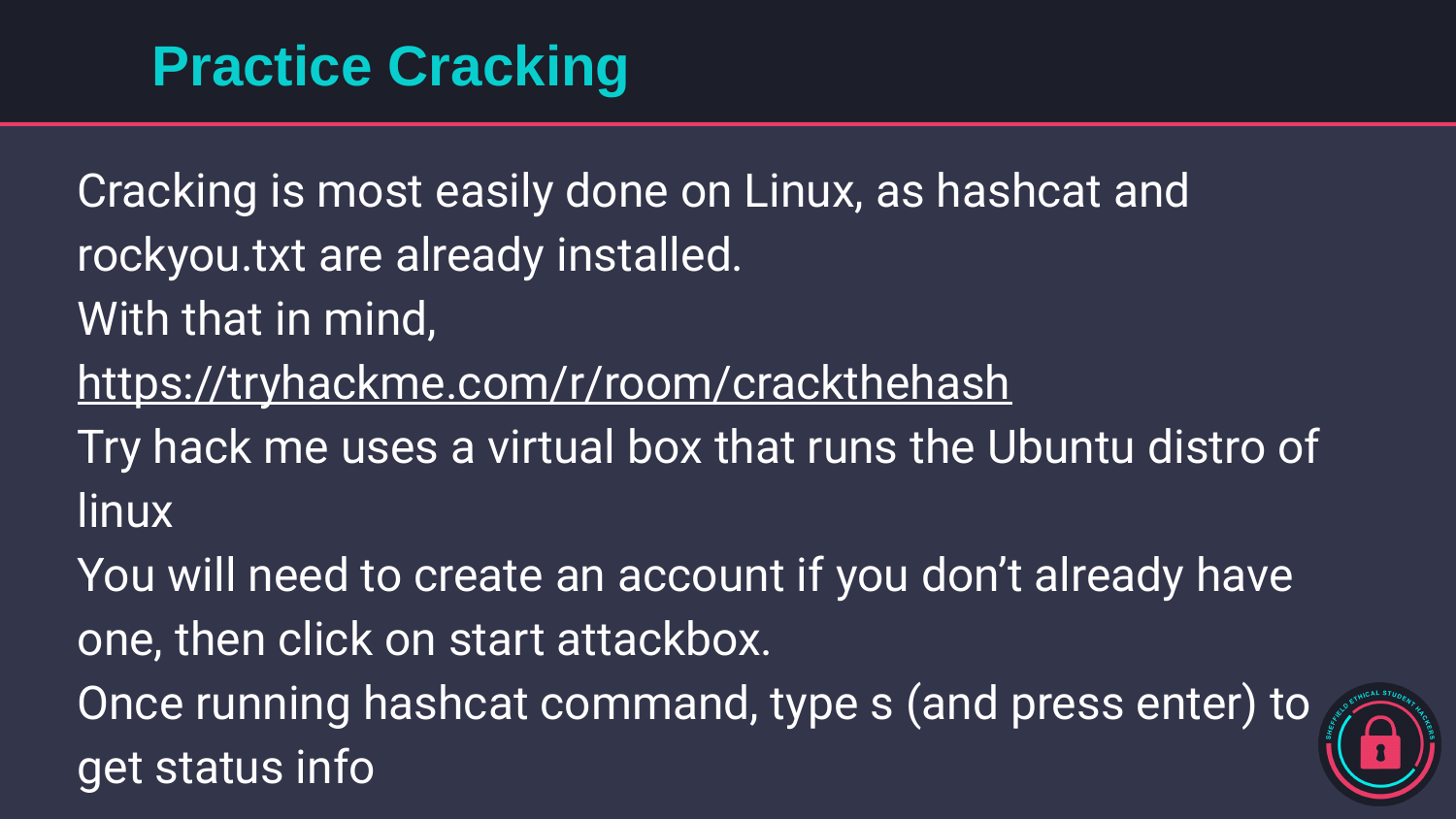

# Practice Cracking
Cracking is most easily done on Linux, as hashcat and rockyou.txt are already installed.
With that in mind,
https://tryhackme.com/r/room/crackthehash
Try hack me uses a virtual box that runs the Ubuntu distro of linux
You will need to create an account if you don’t already have one, then click on start attackbox.
Once running hashcat command, type s (and press enter) to get status info